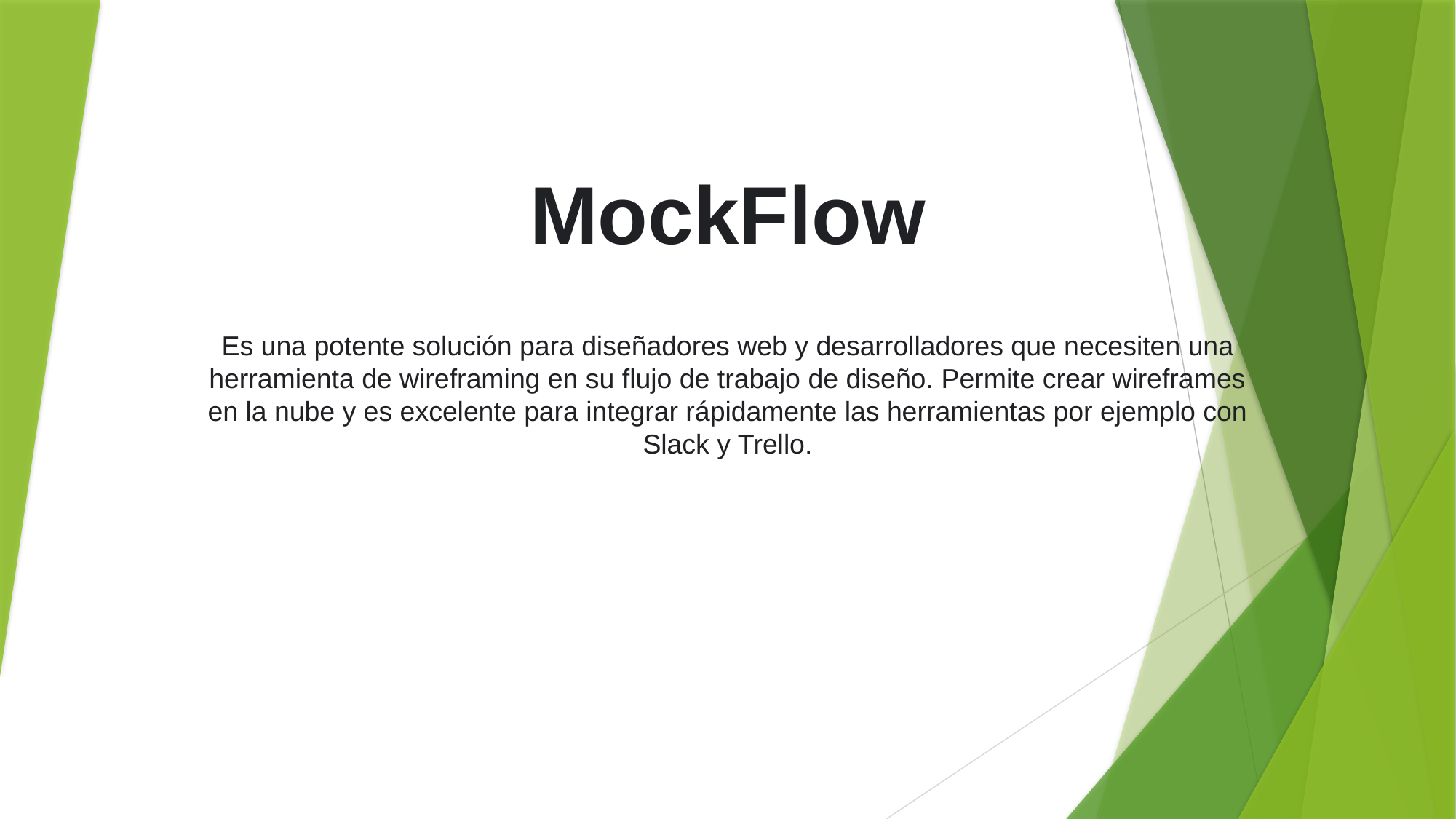

# MockFlow
Es una potente solución para diseñadores web y desarrolladores que necesiten una herramienta de wireframing en su flujo de trabajo de diseño. Permite crear wireframes en la nube y es excelente para integrar rápidamente las herramientas por ejemplo con Slack y Trello.